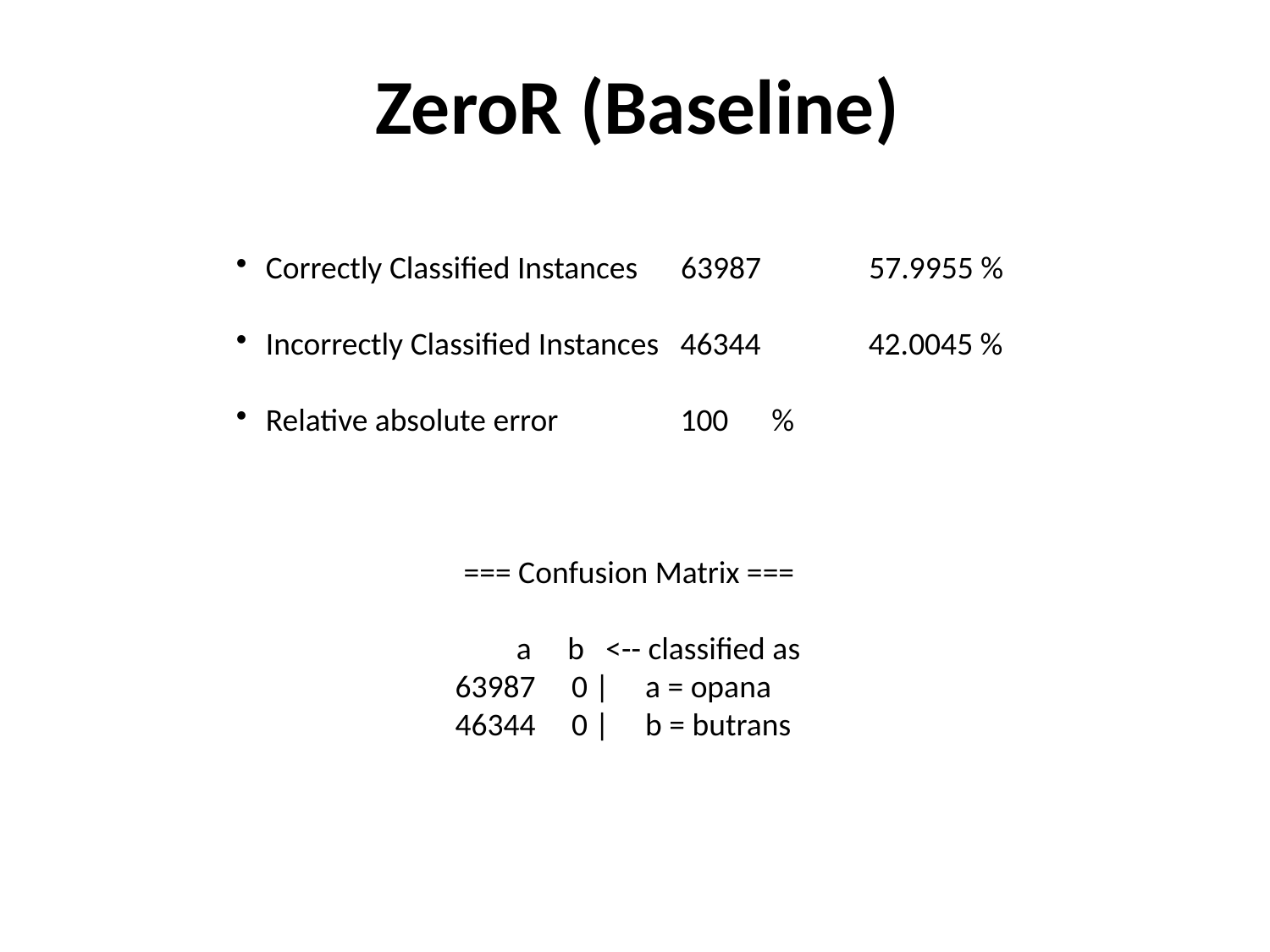

ZeroR (Baseline)
Correctly Classified Instances      63987               57.9955 %

Incorrectly Classified Instances   46344               42.0045 %

Relative absolute error                 100      %

	              === Confusion Matrix ===

                                       a     b   <-- classified as
    63987     0 |     a = opana
    46344     0 |     b = butrans